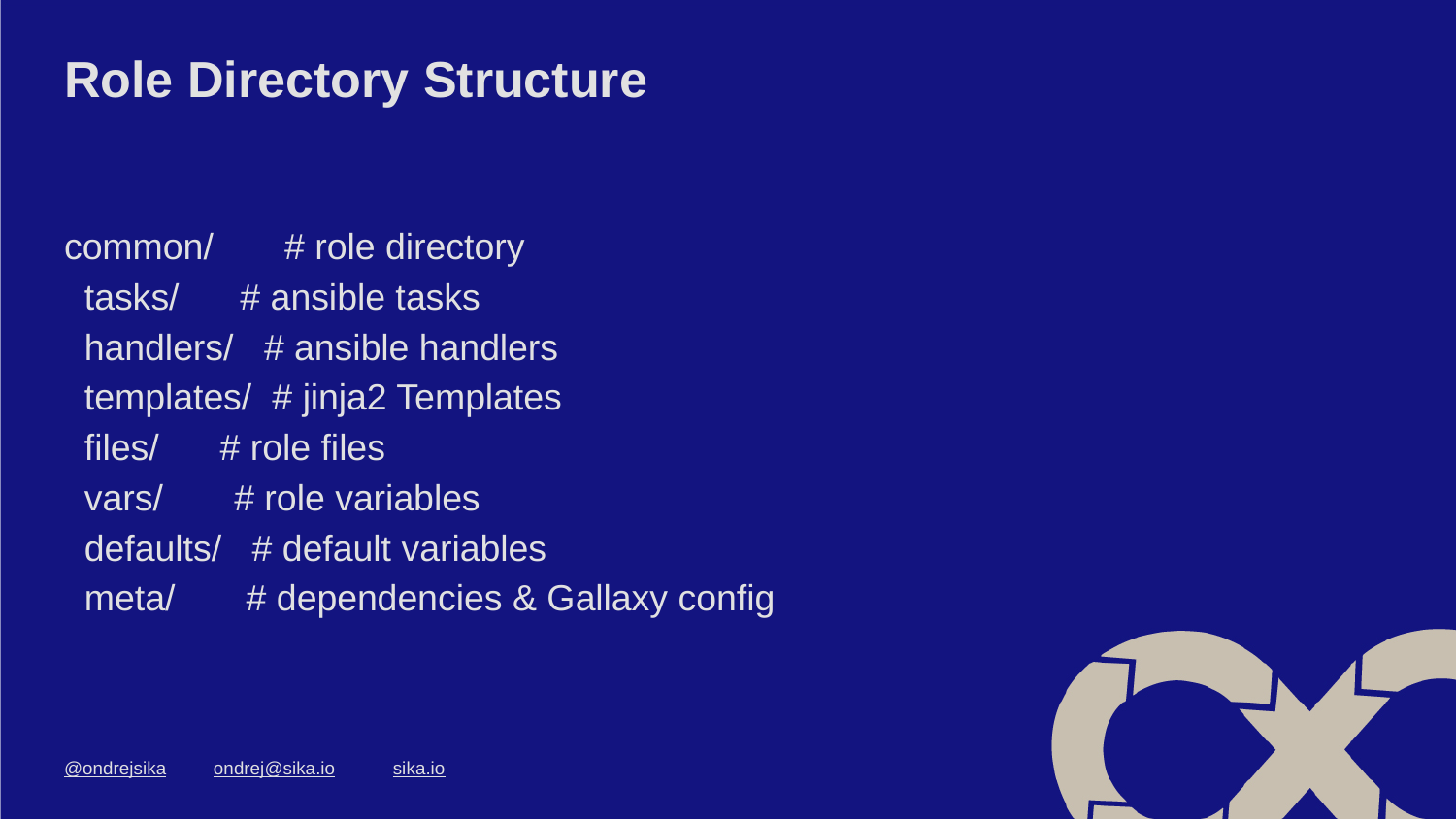

# Role Directory Structure
common/       # role directory
  tasks/      # ansible tasks
  handlers/   # ansible handlers
  templates/  # jinja2 Templates
  files/      # role files
  vars/       # role variables
  defaults/   # default variables
  meta/       # dependencies & Gallaxy config